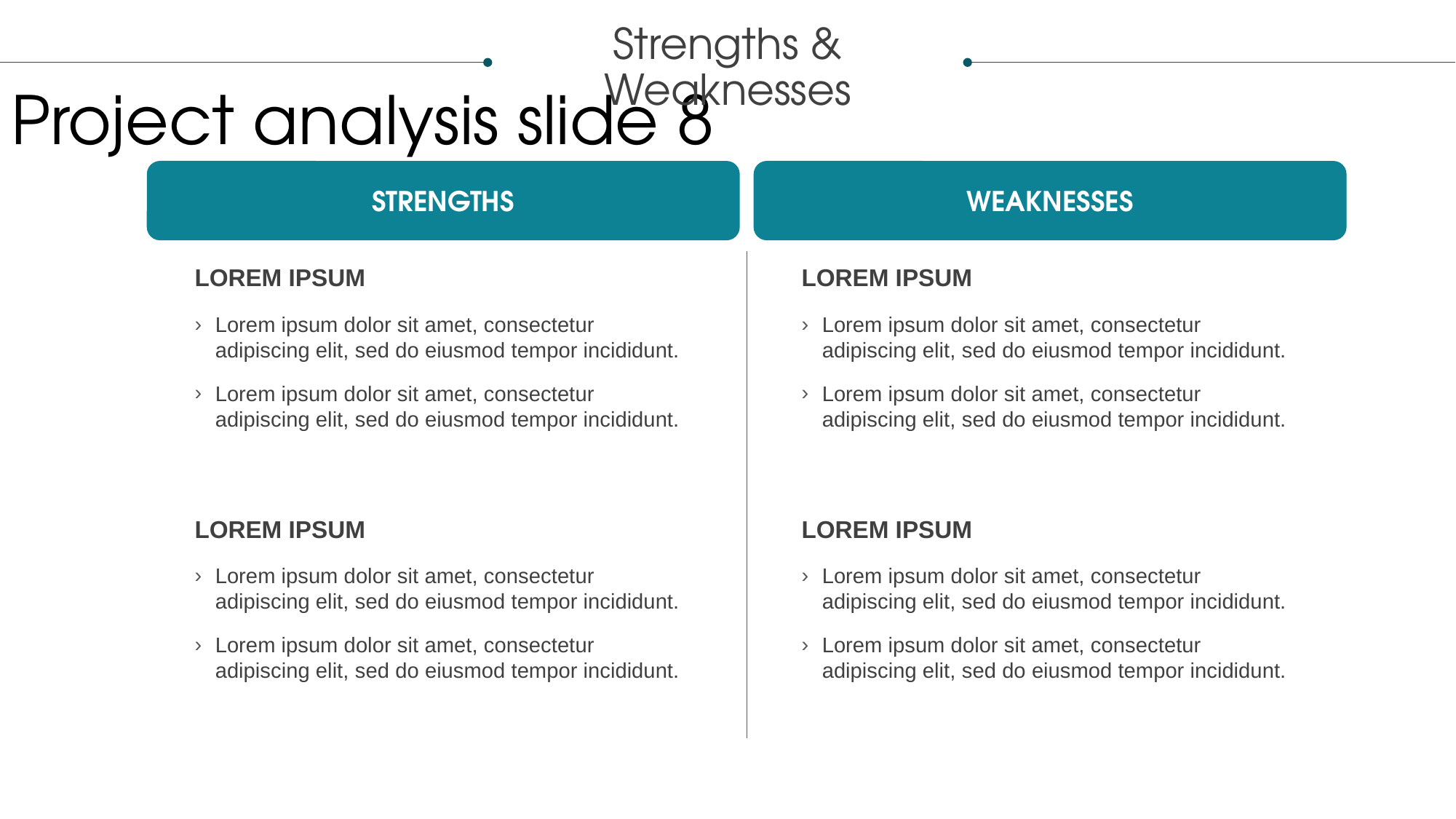

Strengths &
Weaknesses
Project analysis slide 8
STRENGTHS
WEAKNESSES
LOREM IPSUM

LOREM IPSUM
Lorem ipsum dolor sit amet, consectetur adipiscing elit, sed do eiusmod tempor incididunt.
Lorem ipsum dolor sit amet, consectetur adipiscing elit, sed do eiusmod tempor incididunt.
Lorem ipsum dolor sit amet, consectetur adipiscing elit, sed do eiusmod tempor incididunt.
Lorem ipsum dolor sit amet, consectetur adipiscing elit, sed do eiusmod tempor incididunt.
LOREM IPSUM

LOREM IPSUM

Lorem ipsum dolor sit amet, consectetur adipiscing elit, sed do eiusmod tempor incididunt.
Lorem ipsum dolor sit amet, consectetur adipiscing elit, sed do eiusmod tempor incididunt.
Lorem ipsum dolor sit amet, consectetur adipiscing elit, sed do eiusmod tempor incididunt.
Lorem ipsum dolor sit amet, consectetur adipiscing elit, sed do eiusmod tempor incididunt.